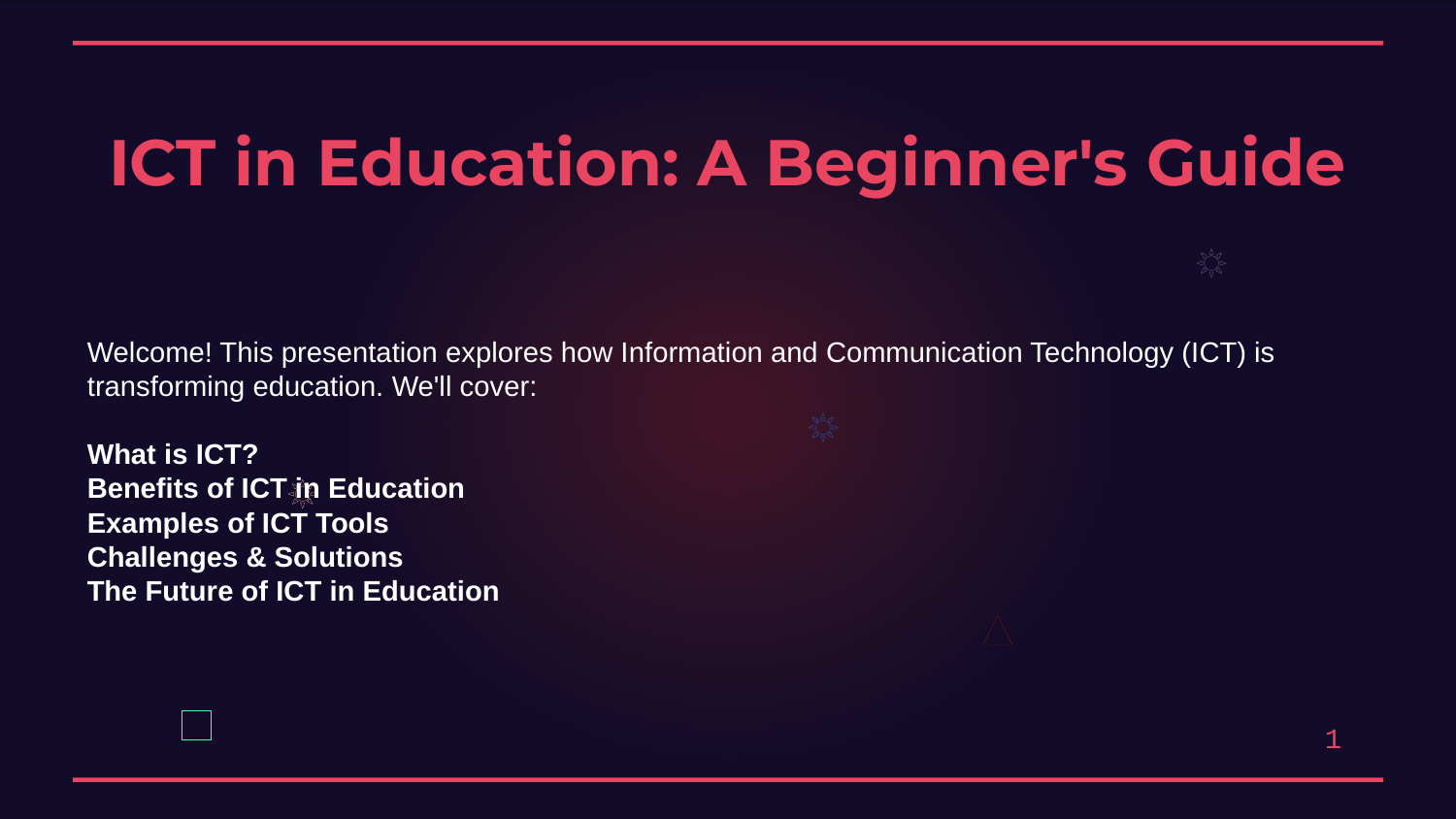

ICT in Education: A Beginner's Guide

Welcome! This presentation explores how Information and Communication Technology (ICT) is transforming education. We'll cover:

What is ICT?
Benefits of ICT in Education
Examples of ICT Tools
Challenges & Solutions
The Future of ICT in Education

1